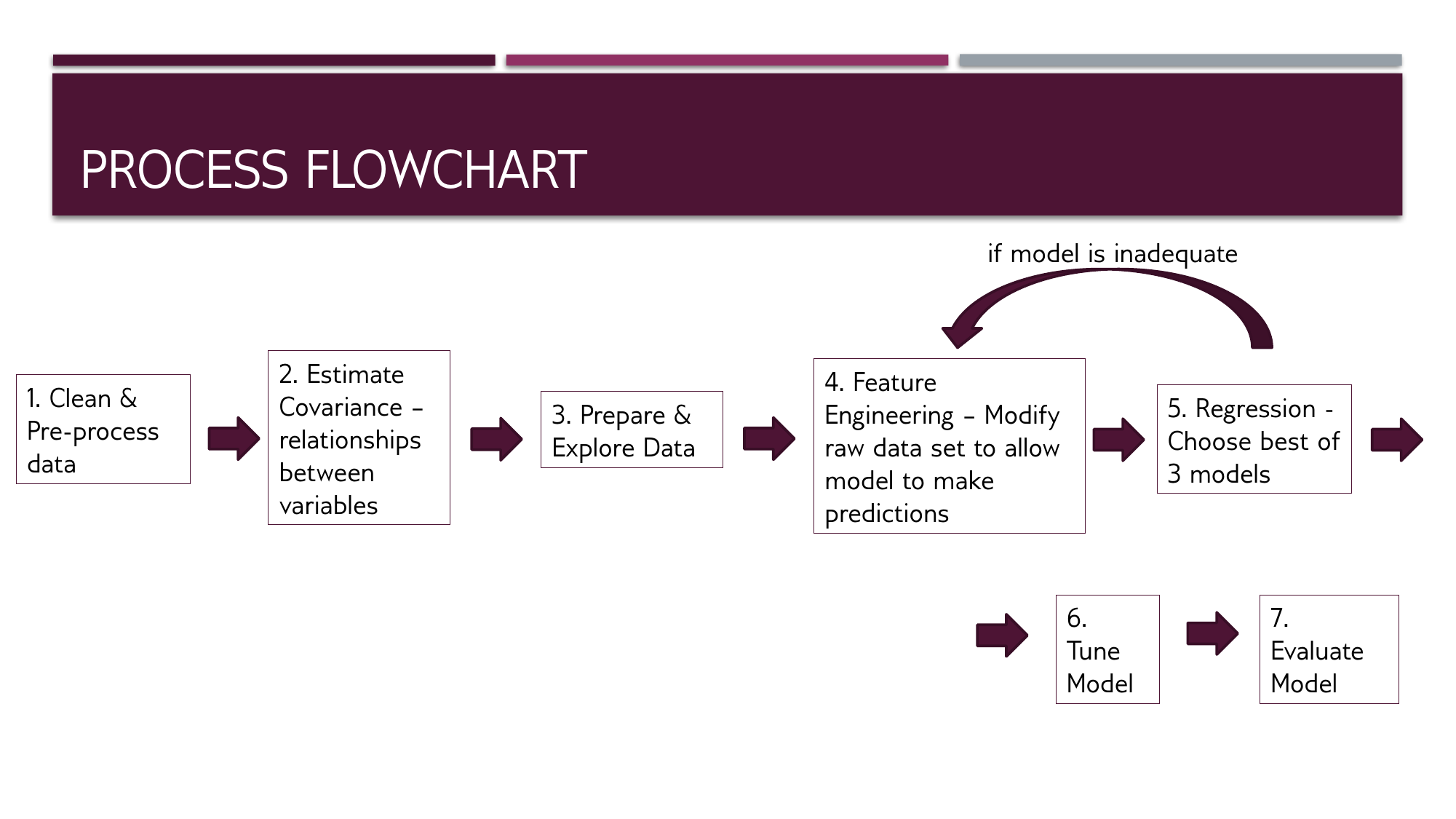

# Process flowchart
if model is inadequate

2. Estimate Covariance – relationships between variables
4. Feature Engineering – Modify raw data set to allow model to make predictions
1. Clean &
Pre-process data
5. Regression -
Choose best of 3 models
3. Prepare & Explore Data

7. Evaluate
Model
6. Tune
Model